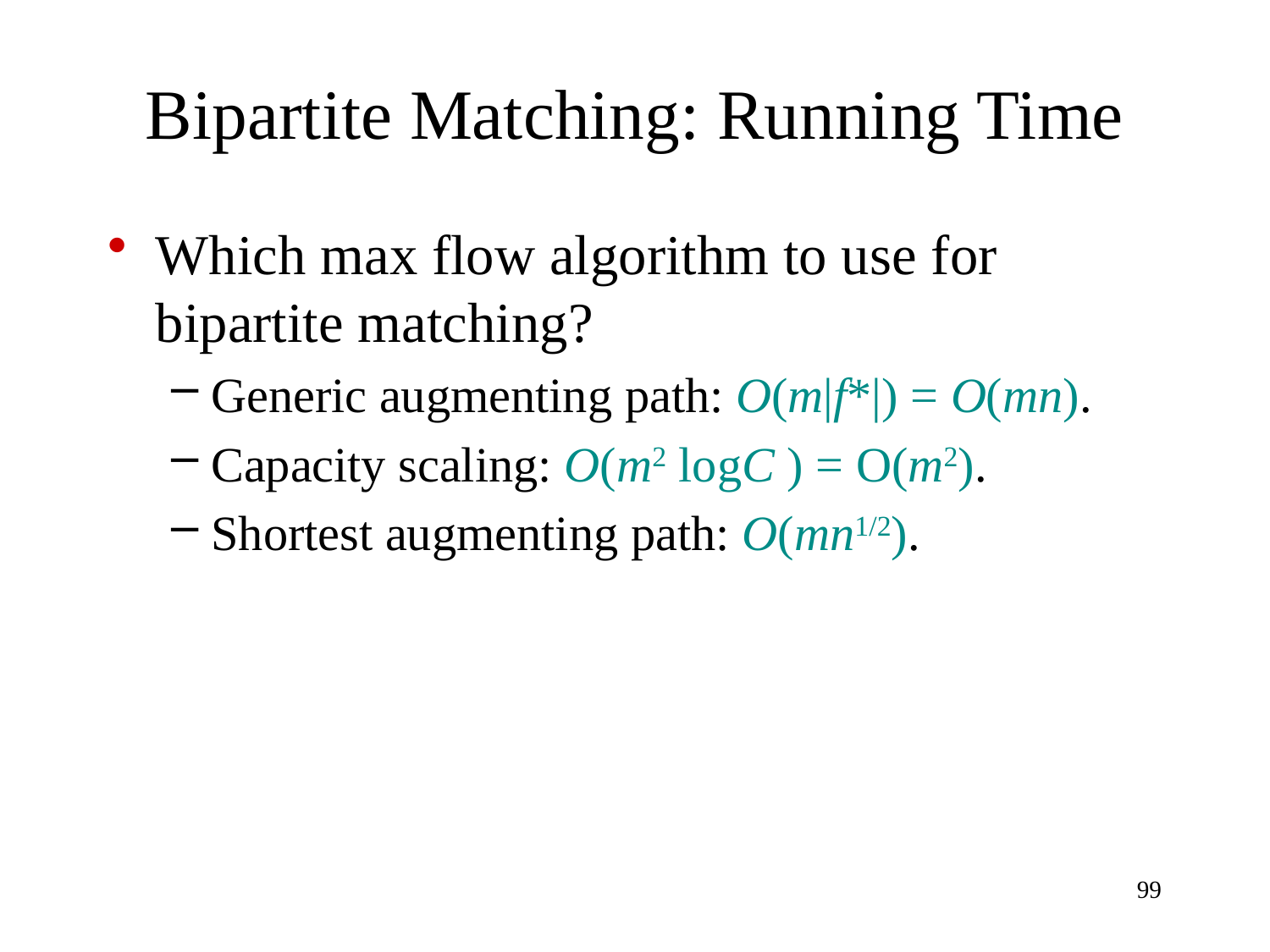

# Bipartite Matching: Running Time
Which max flow algorithm to use for bipartite matching?
Generic augmenting path: O(m|f*|) = O(mn).
Capacity scaling: O(m2 logC ) = O(m2).
Shortest augmenting path: O(mn1/2).
99